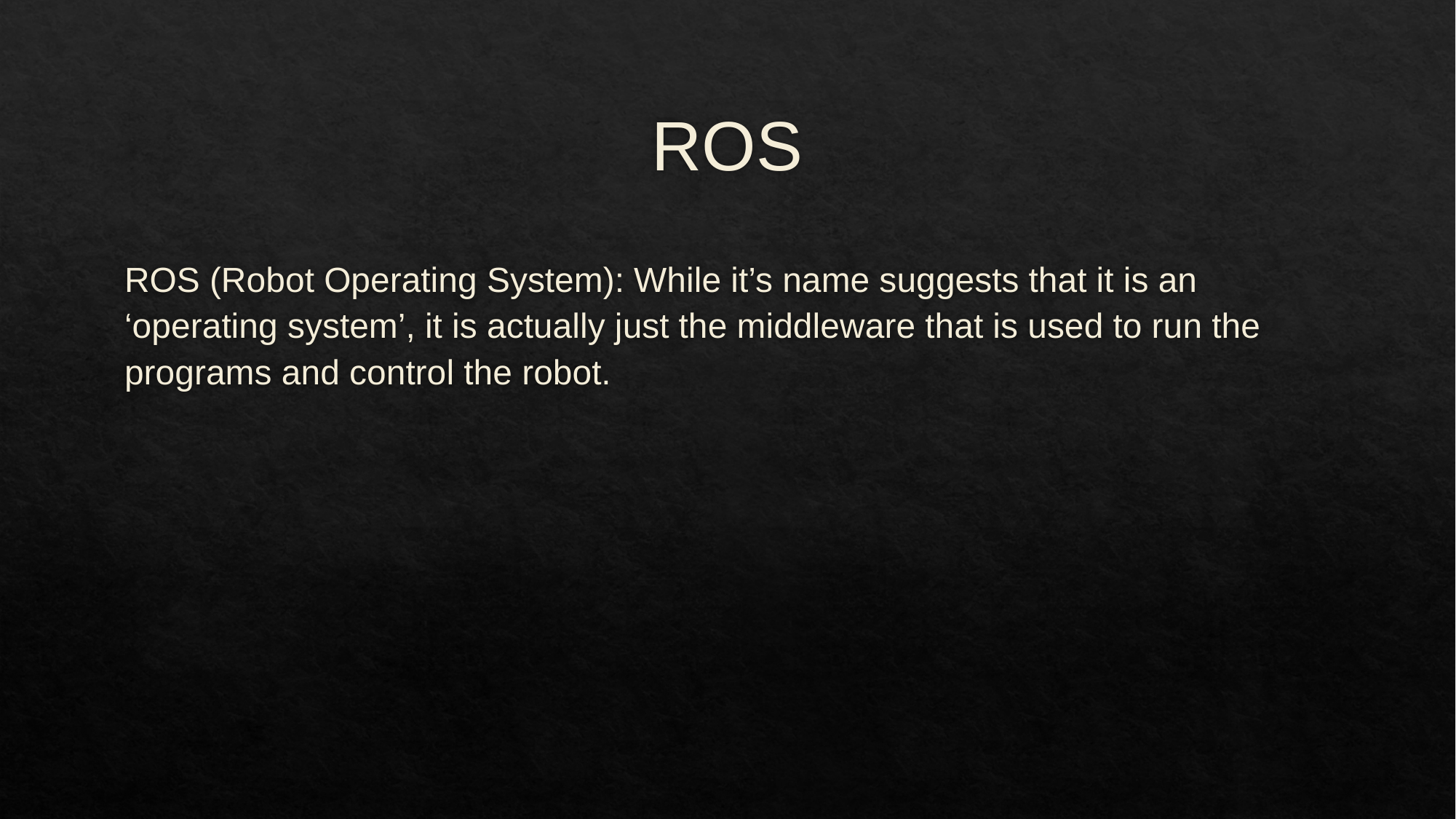

# ROS
ROS (Robot Operating System): While it’s name suggests that it is an ‘operating system’, it is actually just the middleware that is used to run the programs and control the robot.